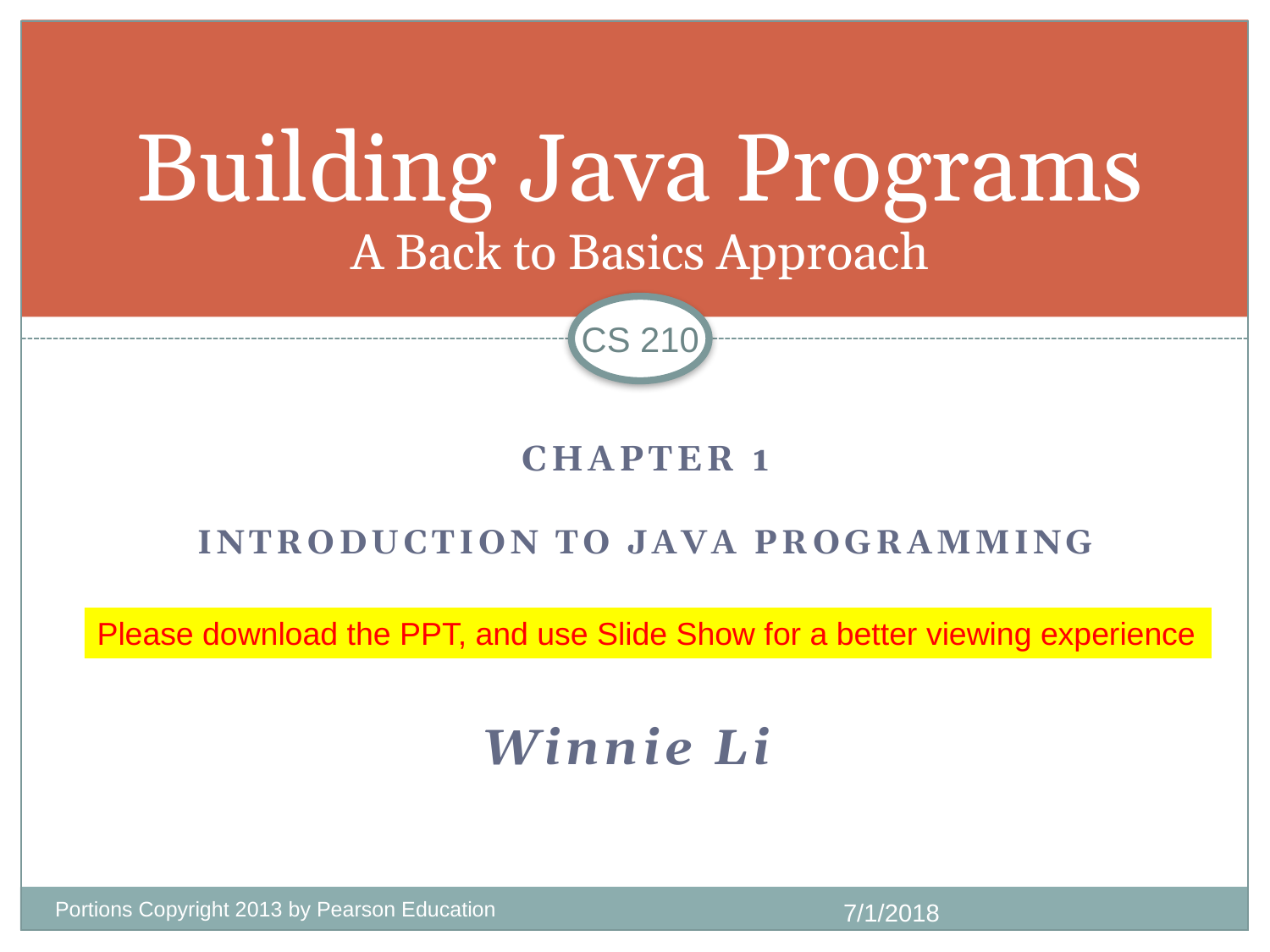

# Building Java Programs A Back to Basics Approach
CS 210
CHAPTER 1

INTRODUCTION TO JAVA PROGRAMMING
Please download the PPT, and use Slide Show for a better viewing experience
Winnie Li
Portions Copyright 2013 by Pearson Education
7/1/2018